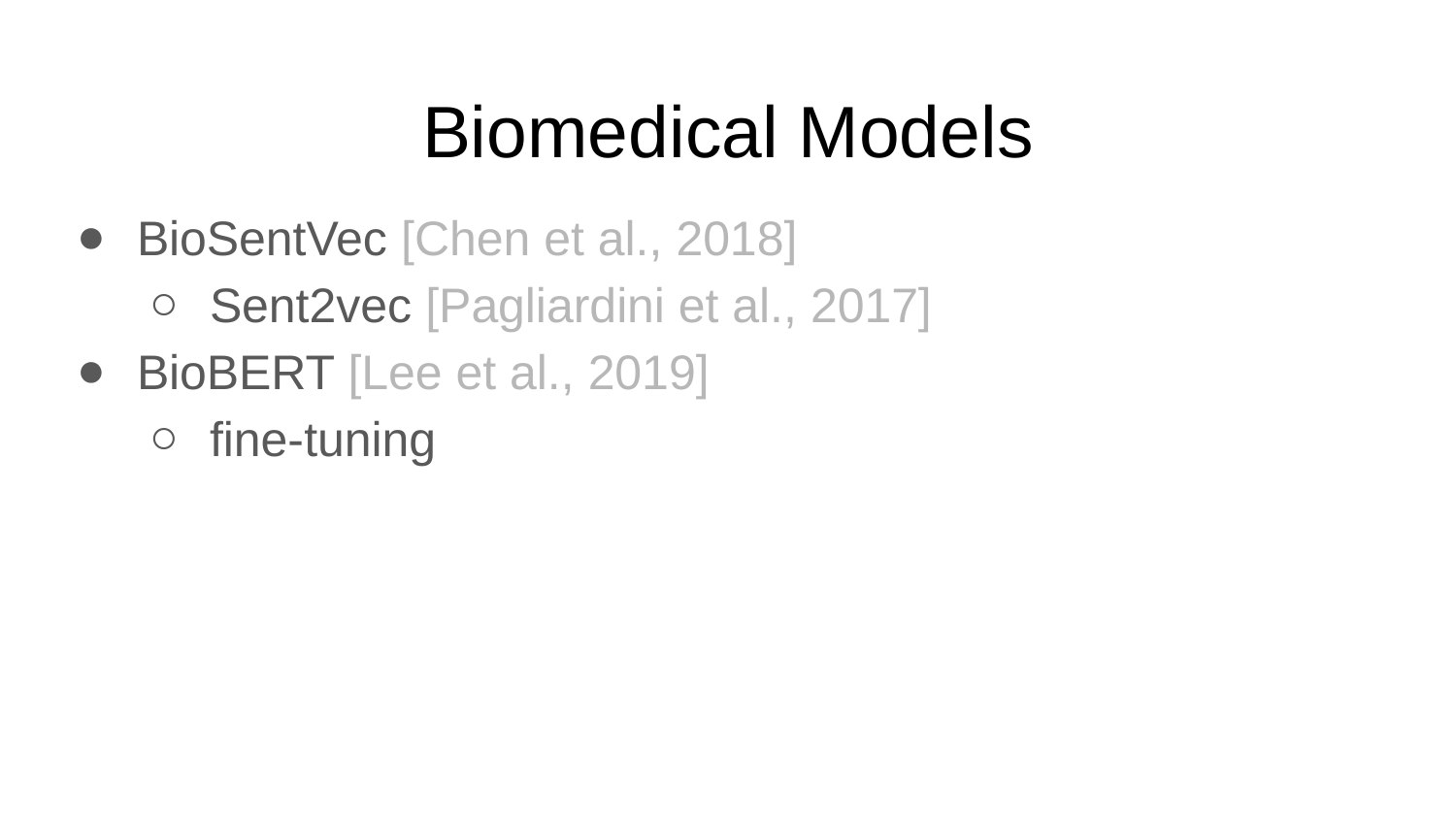

# Biomedical Models
BioSentVec [Chen et al., 2018]
Sent2vec [Pagliardini et al., 2017]
BioBERT [Lee et al., 2019]
fine-tuning